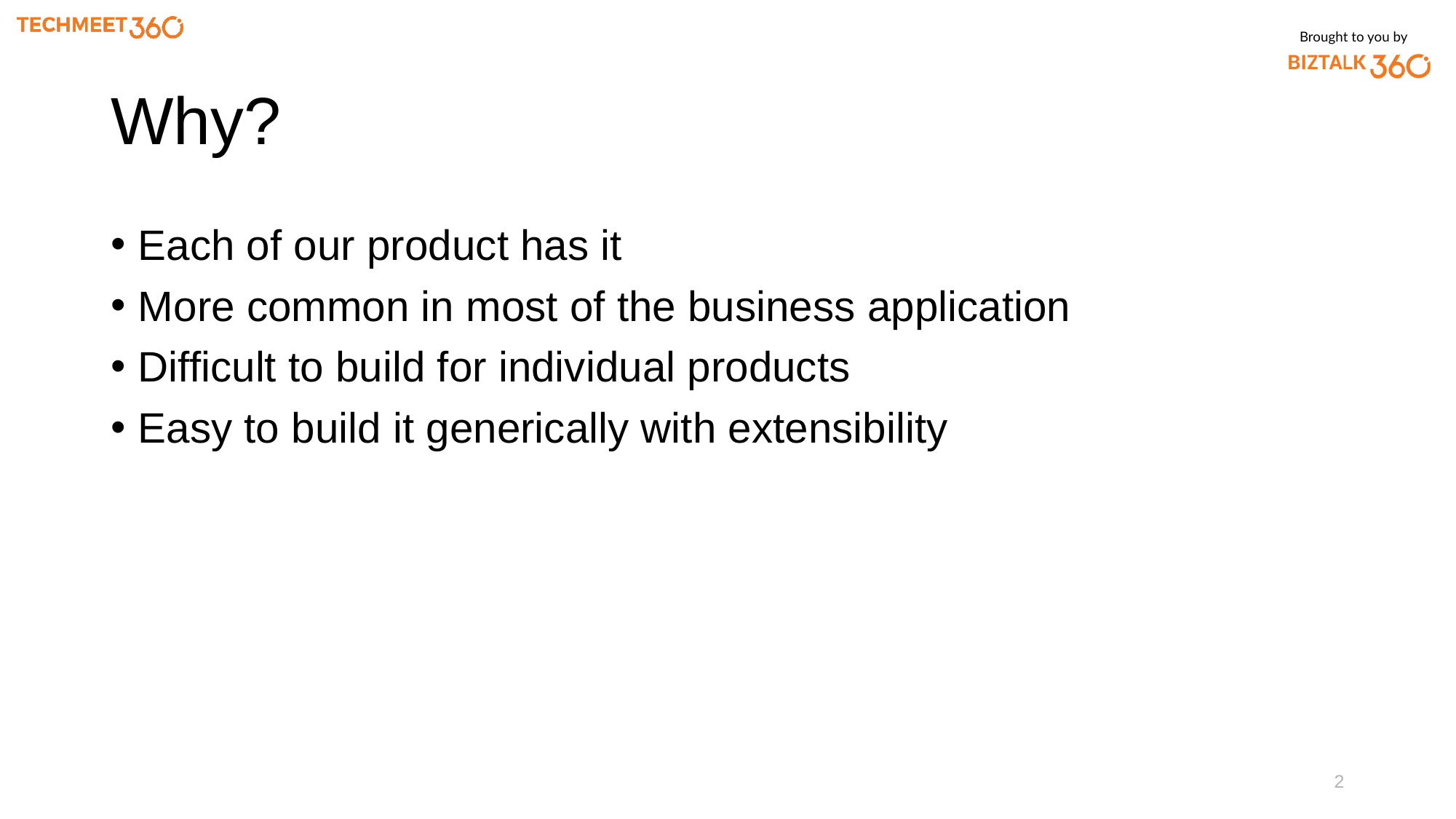

# Why?
Each of our product has it
More common in most of the business application
Difficult to build for individual products
Easy to build it generically with extensibility
2